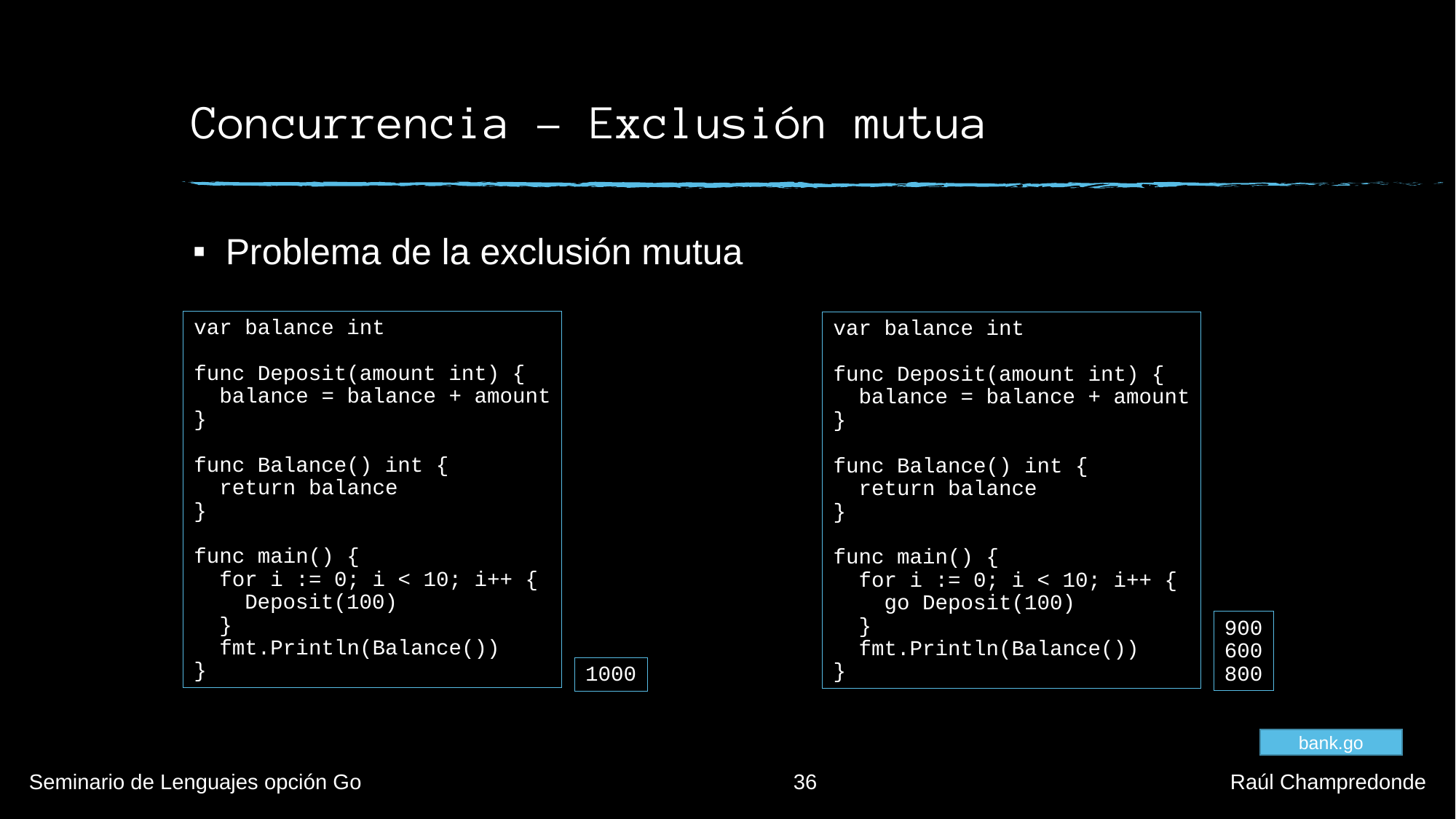

# Concurrencia – Exclusión mutua
Problema de la exclusión mutua
var balance int

func Deposit(amount int) {
  balance = balance + amount
}

func Balance() int {
  return balance
}

func main() {
  for i := 0; i < 10; i++ {
    Deposit(100)
  }
  fmt.Println(Balance())
}
var balance int

func Deposit(amount int) {
  balance = balance + amount
}

func Balance() int {
  return balance
}

func main() {
  for i := 0; i < 10; i++ {
    go Deposit(100)
  }
  fmt.Println(Balance())
}
900
600
800
1000
bank.go
Seminario de Lenguajes opción Go				36				Raúl Champredonde